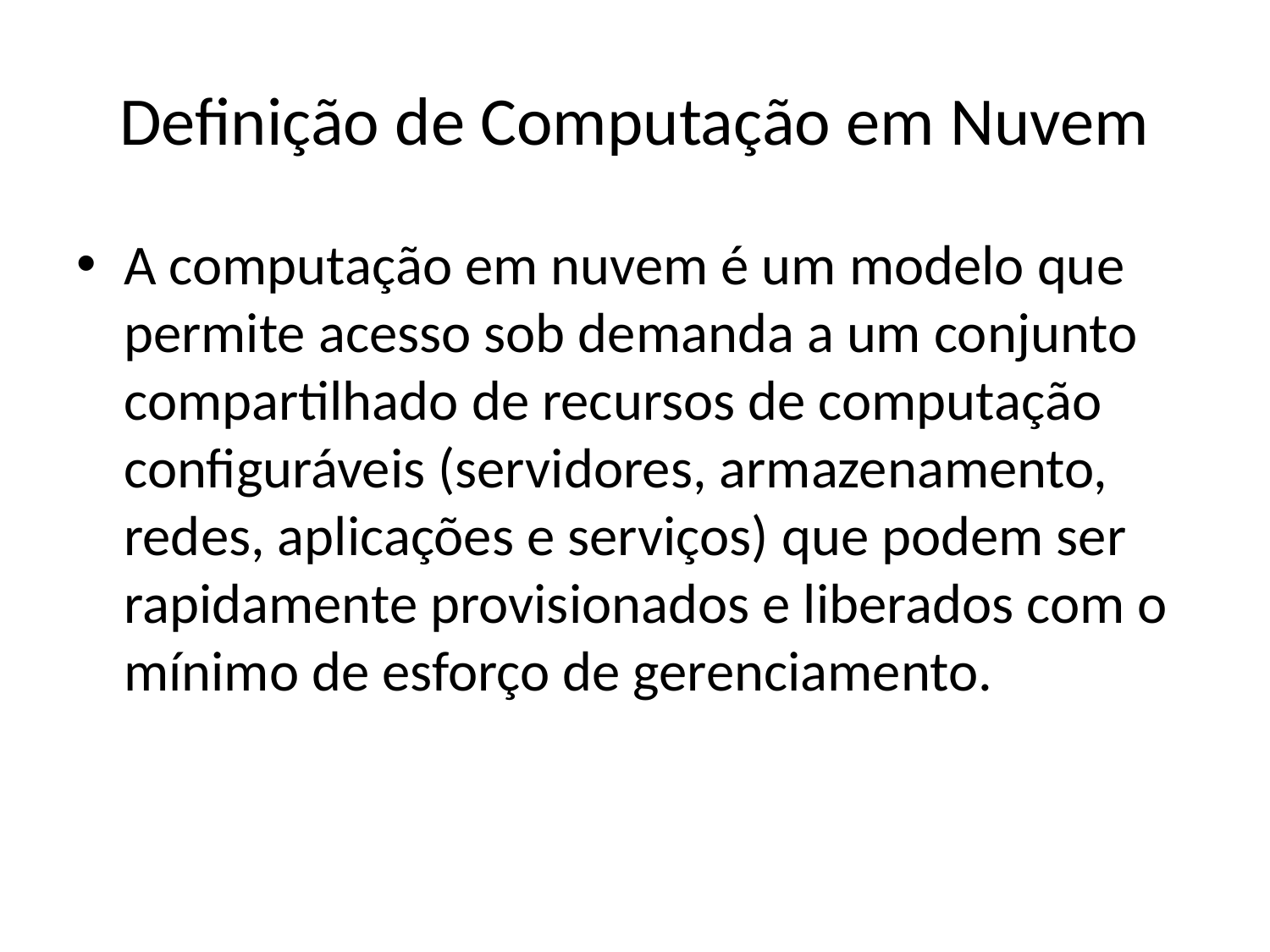

# Definição de Computação em Nuvem
A computação em nuvem é um modelo que permite acesso sob demanda a um conjunto compartilhado de recursos de computação configuráveis (servidores, armazenamento, redes, aplicações e serviços) que podem ser rapidamente provisionados e liberados com o mínimo de esforço de gerenciamento.